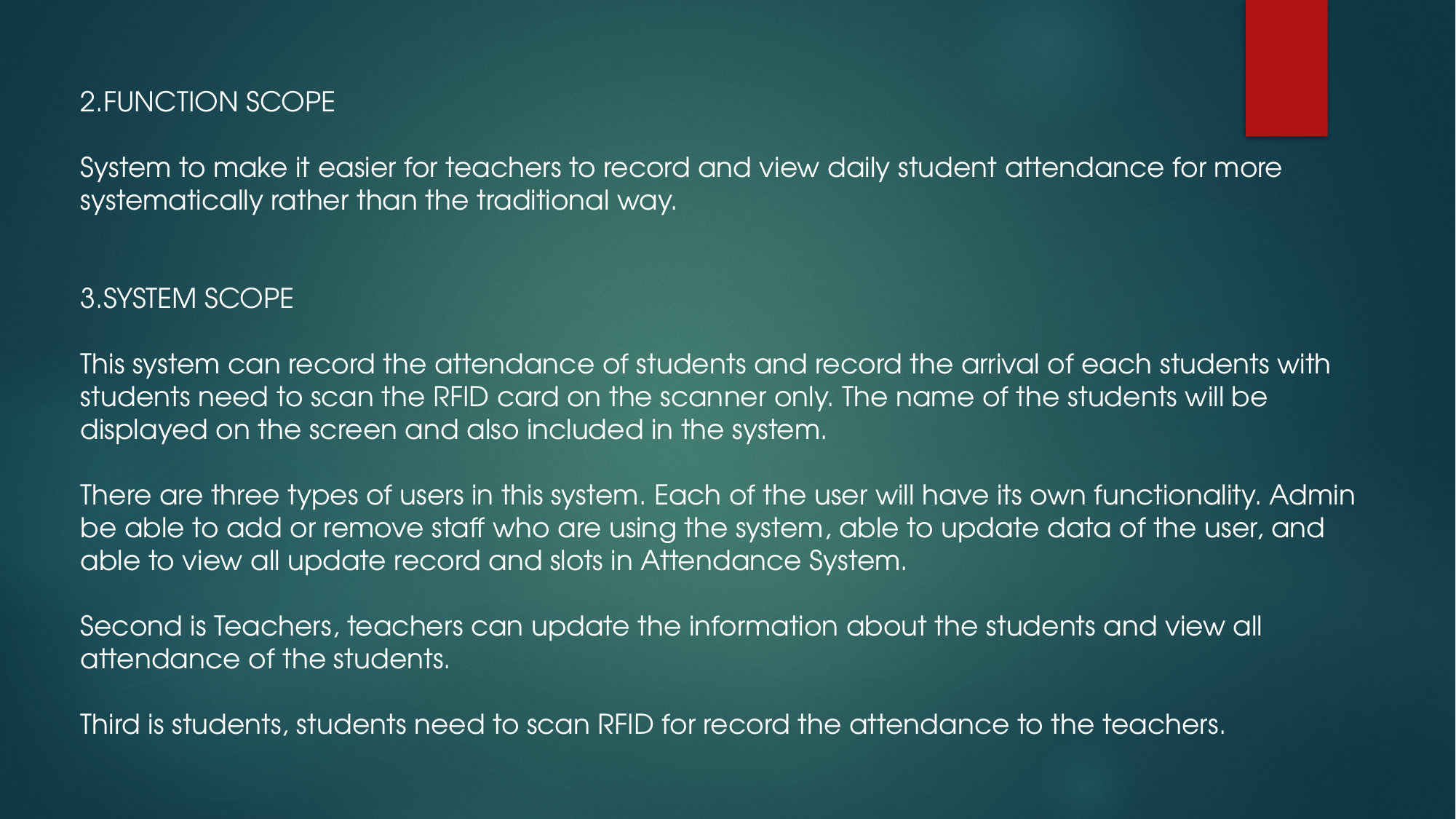

2.FUNCTION SCOPE

System to make it easier for teachers to record and view daily student attendance for more systematically rather than the traditional way.

3.SYSTEM SCOPE

This system can record the attendance of students and record the arrival of each students with students need to scan the RFID card on the scanner only. The name of the students will be displayed on the screen and also included in the system.

There are three types of users in this system. Each of the user will have its own functionality. Admin be able to add or remove staff who are using the system, able to update data of the user, and able to view all update record and slots in Attendance System.

Second is Teachers, teachers can update the information about the students and view all attendance of the students.

Third is students, students need to scan RFID for record the attendance to the teachers.